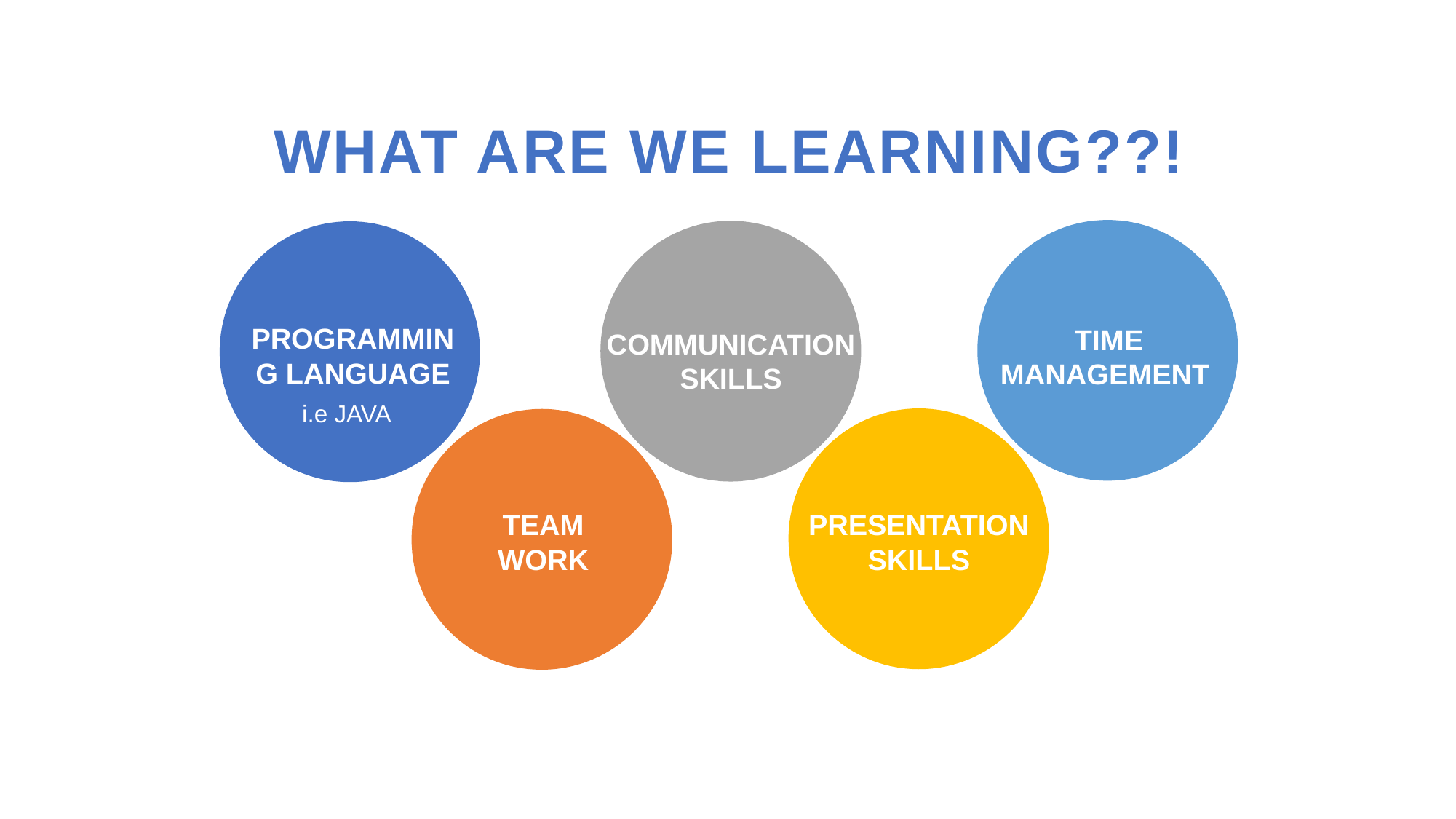

WHAT ARE WE LEARNING??!

PROGRAMMING LANGUAGE
TIME MANAGEMENT
COMMUNICATION SKILLS
i.e JAVA

PRESENTATION SKILLS
TEAM WORK